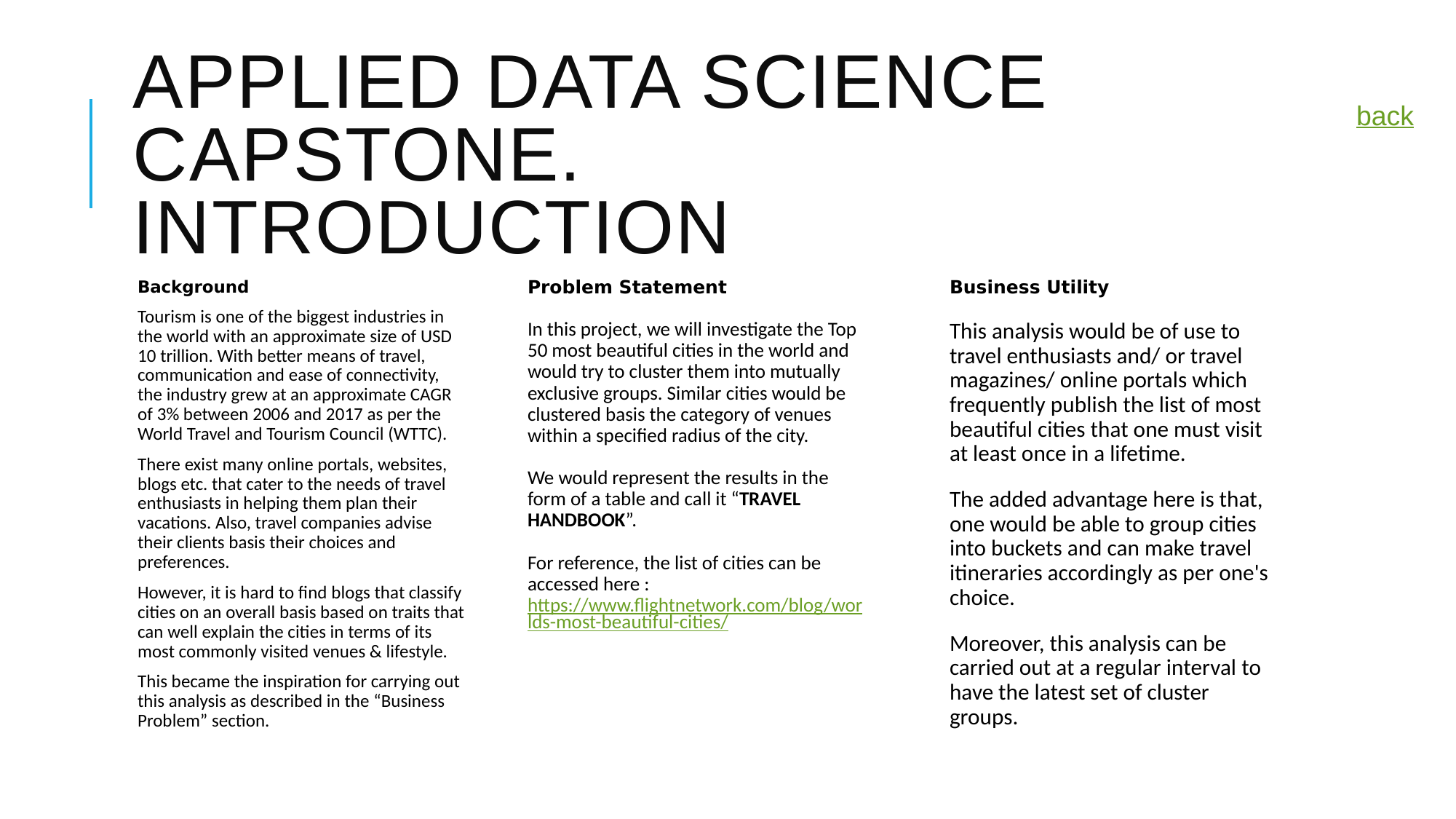

# Applied Data Science Capstone. INTRODUCTION
back
Background
Tourism is one of the biggest industries in the world with an approximate size of USD 10 trillion. With better means of travel, communication and ease of connectivity, the industry grew at an approximate CAGR of 3% between 2006 and 2017 as per the World Travel and Tourism Council (WTTC).
There exist many online portals, websites, blogs etc. that cater to the needs of travel enthusiasts in helping them plan their vacations. Also, travel companies advise their clients basis their choices and preferences.
However, it is hard to find blogs that classify cities on an overall basis based on traits that can well explain the cities in terms of its most commonly visited venues & lifestyle.
This became the inspiration for carrying out this analysis as described in the “Business Problem” section.
Problem Statement
In this project, we will investigate the Top 50 most beautiful cities in the world and would try to cluster them into mutually exclusive groups. Similar cities would be clustered basis the category of venues within a specified radius of the city.
We would represent the results in the form of a table and call it “TRAVEL HANDBOOK”.
For reference, the list of cities can be accessed here :  https://www.flightnetwork.com/blog/worlds-most-beautiful-cities/
Business Utility
This analysis would be of use to travel enthusiasts and/ or travel magazines/ online portals which frequently publish the list of most beautiful cities that one must visit at least once in a lifetime.
The added advantage here is that, one would be able to group cities into buckets and can make travel itineraries accordingly as per one's choice.
Moreover, this analysis can be carried out at a regular interval to have the latest set of cluster groups.